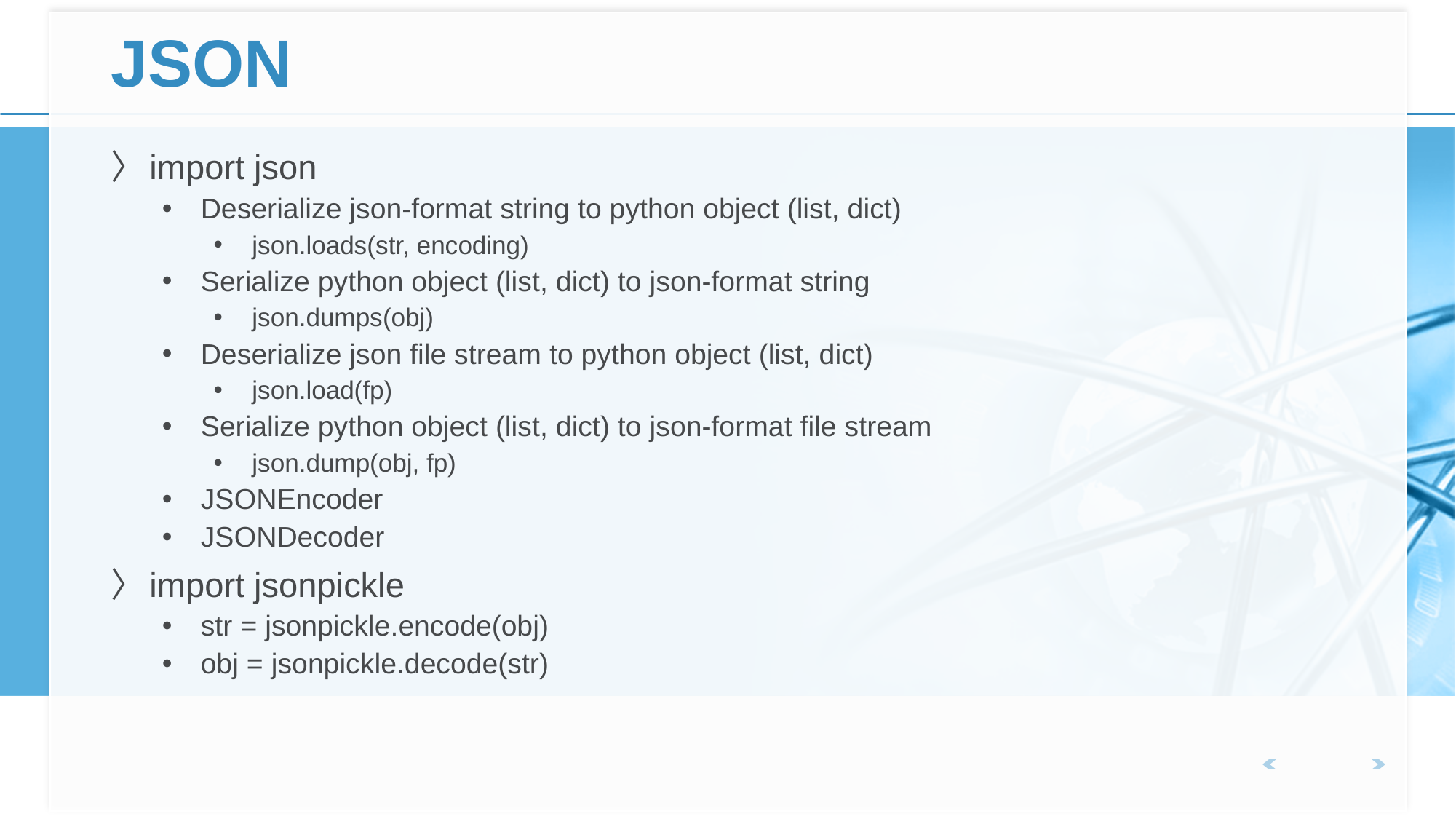

# JSON
import json
Deserialize json-format string to python object (list, dict)
json.loads(str, encoding)
Serialize python object (list, dict) to json-format string
json.dumps(obj)
Deserialize json file stream to python object (list, dict)
json.load(fp)
Serialize python object (list, dict) to json-format file stream
json.dump(obj, fp)
JSONEncoder
JSONDecoder
import jsonpickle
str = jsonpickle.encode(obj)
obj = jsonpickle.decode(str)